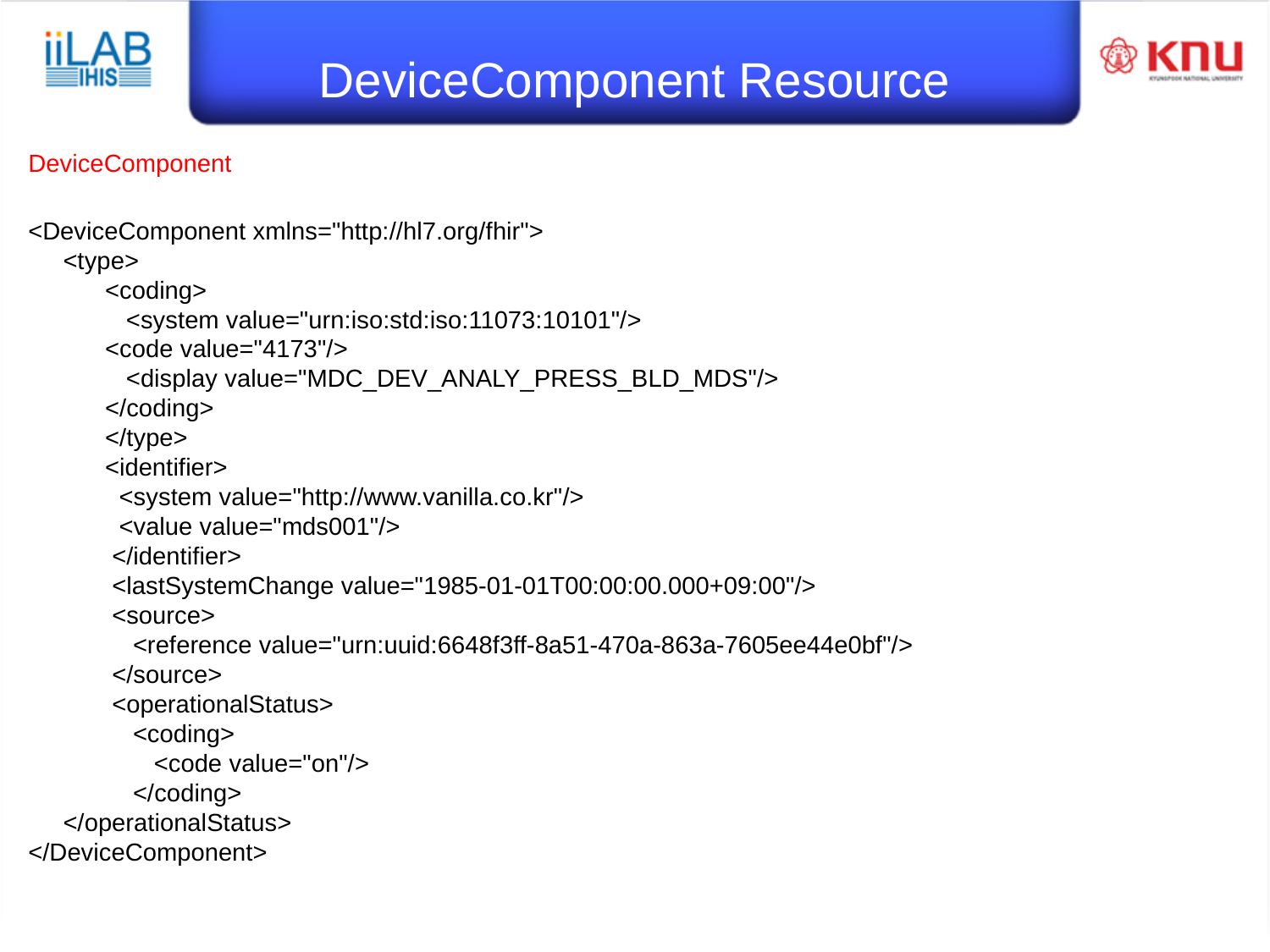

# DeviceComponent Resource
DeviceComponent

<DeviceComponent xmlns="http://hl7.org/fhir">
     <type>
           <coding>
              <system value="urn:iso:std:iso:11073:10101"/>
           <code value="4173"/>
              <display value="MDC_DEV_ANALY_PRESS_BLD_MDS"/>
           </coding>
           </type>
           <identifier>
             <system value="http://www.vanilla.co.kr"/>
             <value value="mds001"/>
            </identifier>
            <lastSystemChange value="1985-01-01T00:00:00.000+09:00"/>
            <source>
               <reference value="urn:uuid:6648f3ff-8a51-470a-863a-7605ee44e0bf"/>
            </source>
            <operationalStatus>
               <coding>
                  <code value="on"/>
               </coding>
     </operationalStatus>
</DeviceComponent>